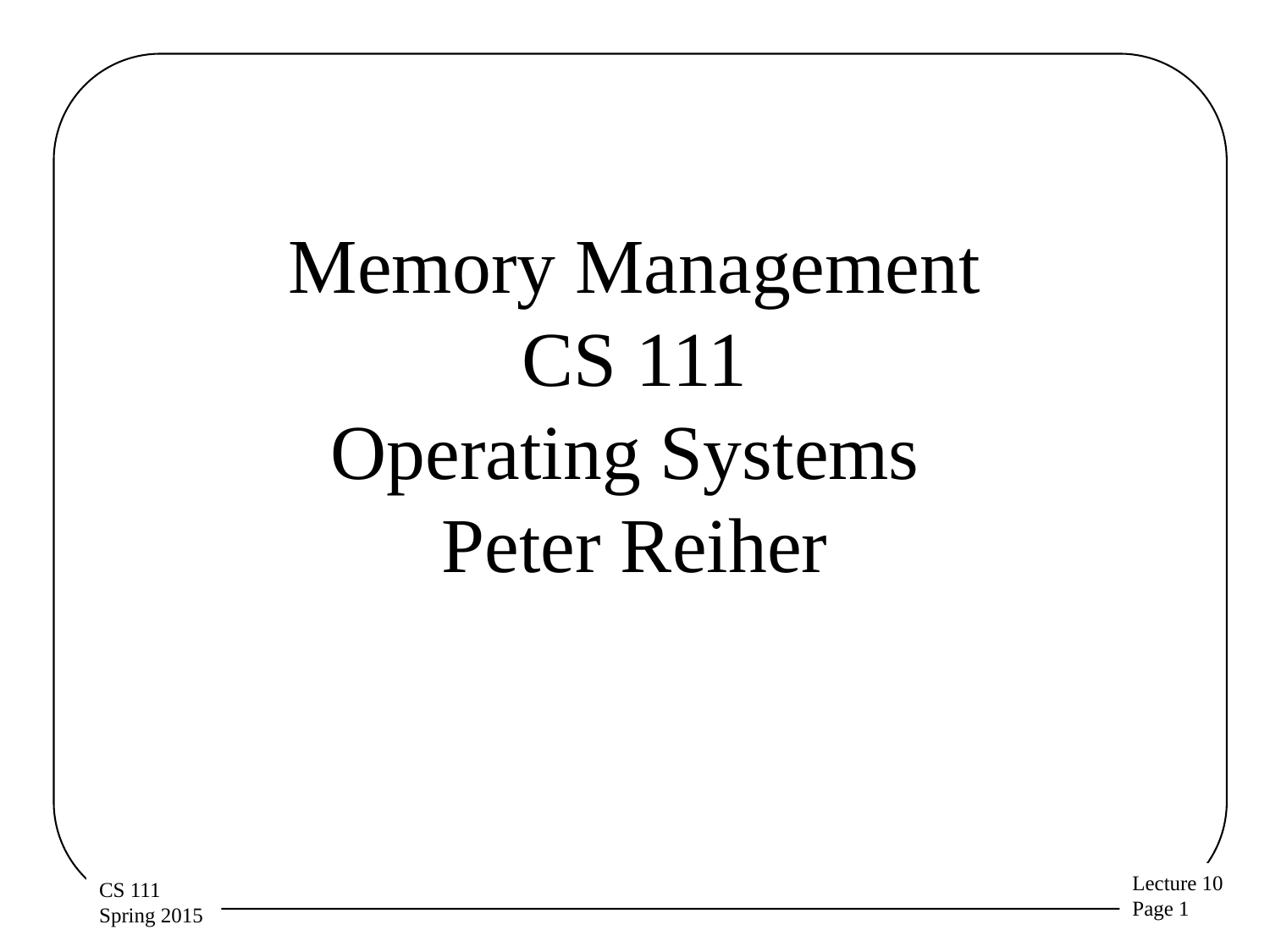

# Memory Management CS 111 Operating Systems Peter Reiher